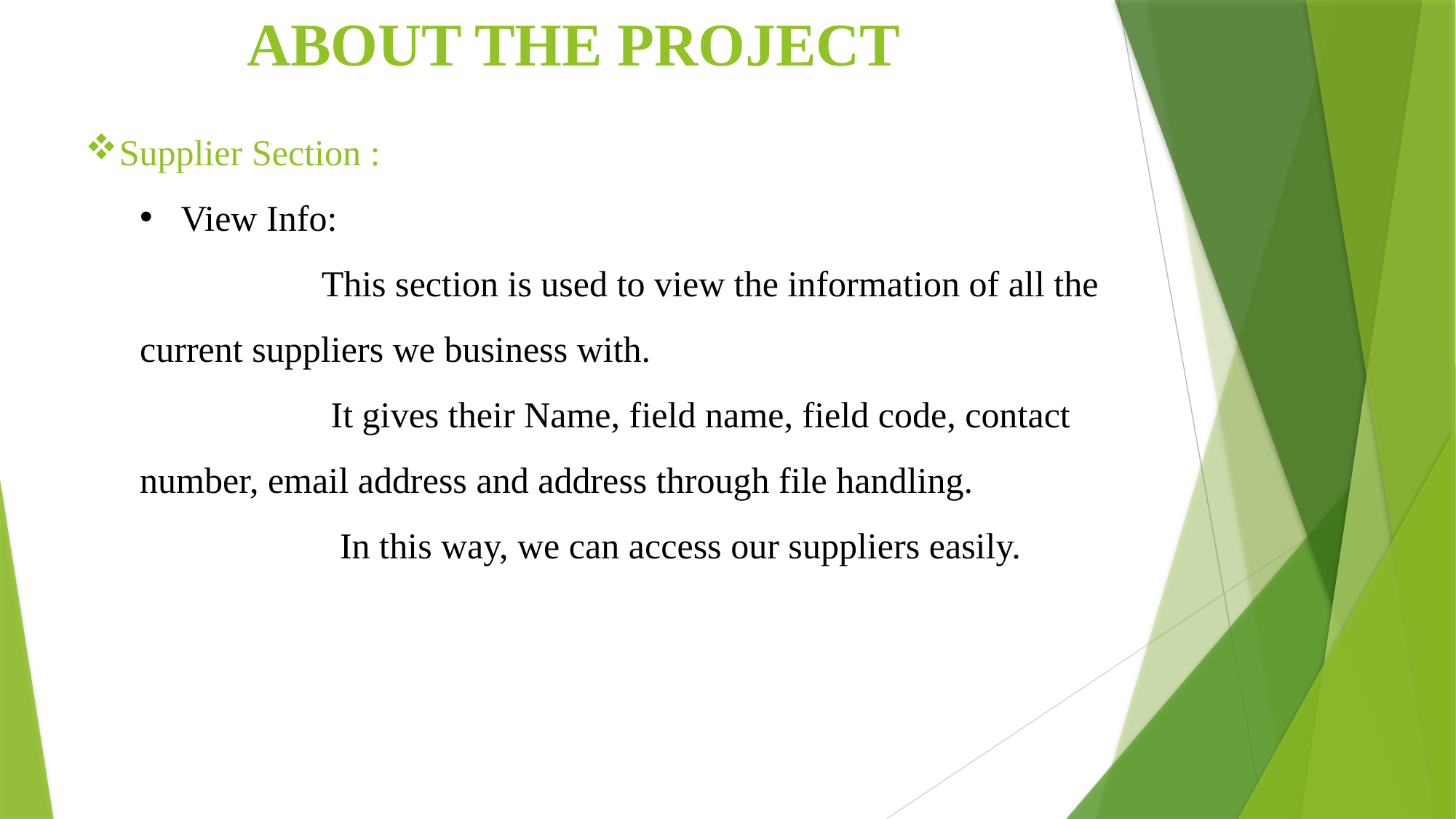

ABOUT THE PROJECT
Supplier Section :
View Info:
                    This section is used to view the information of all the current suppliers we business with.
                     It gives their Name, field name, field code, contact number, email address and address through file handling.
                      In this way, we can access our suppliers easily.